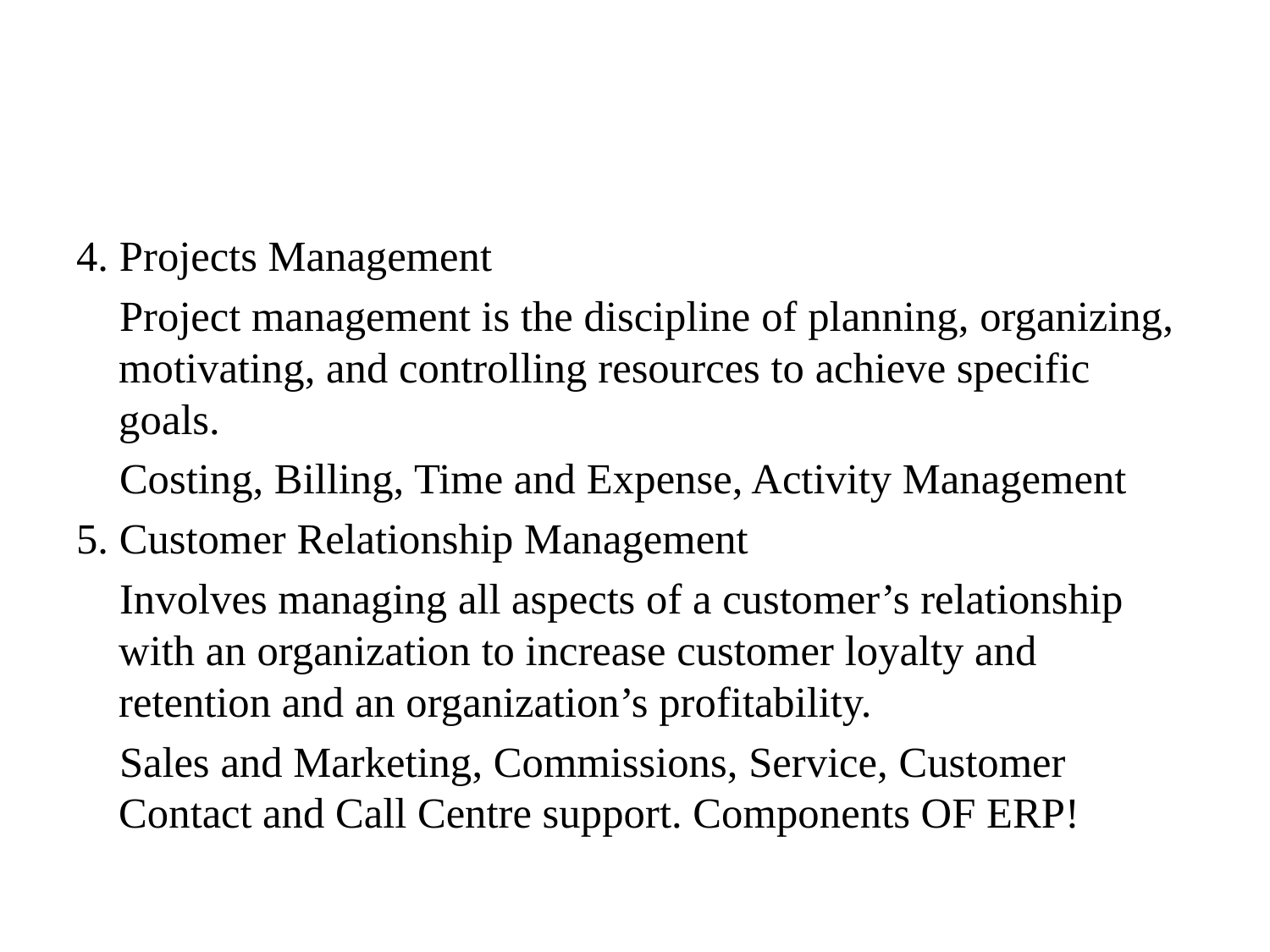

#
4. Projects Management
    Project management is the discipline of planning, organizing, motivating, and controlling resources to achieve specific goals.
    Costing, Billing, Time and Expense, Activity Management
5. Customer Relationship Management
    Involves managing all aspects of a customer’s relationship with an organization to increase customer loyalty and retention and an organization’s profitability.
    Sales and Marketing, Commissions, Service, Customer Contact and Call Centre support. Components OF ERP!